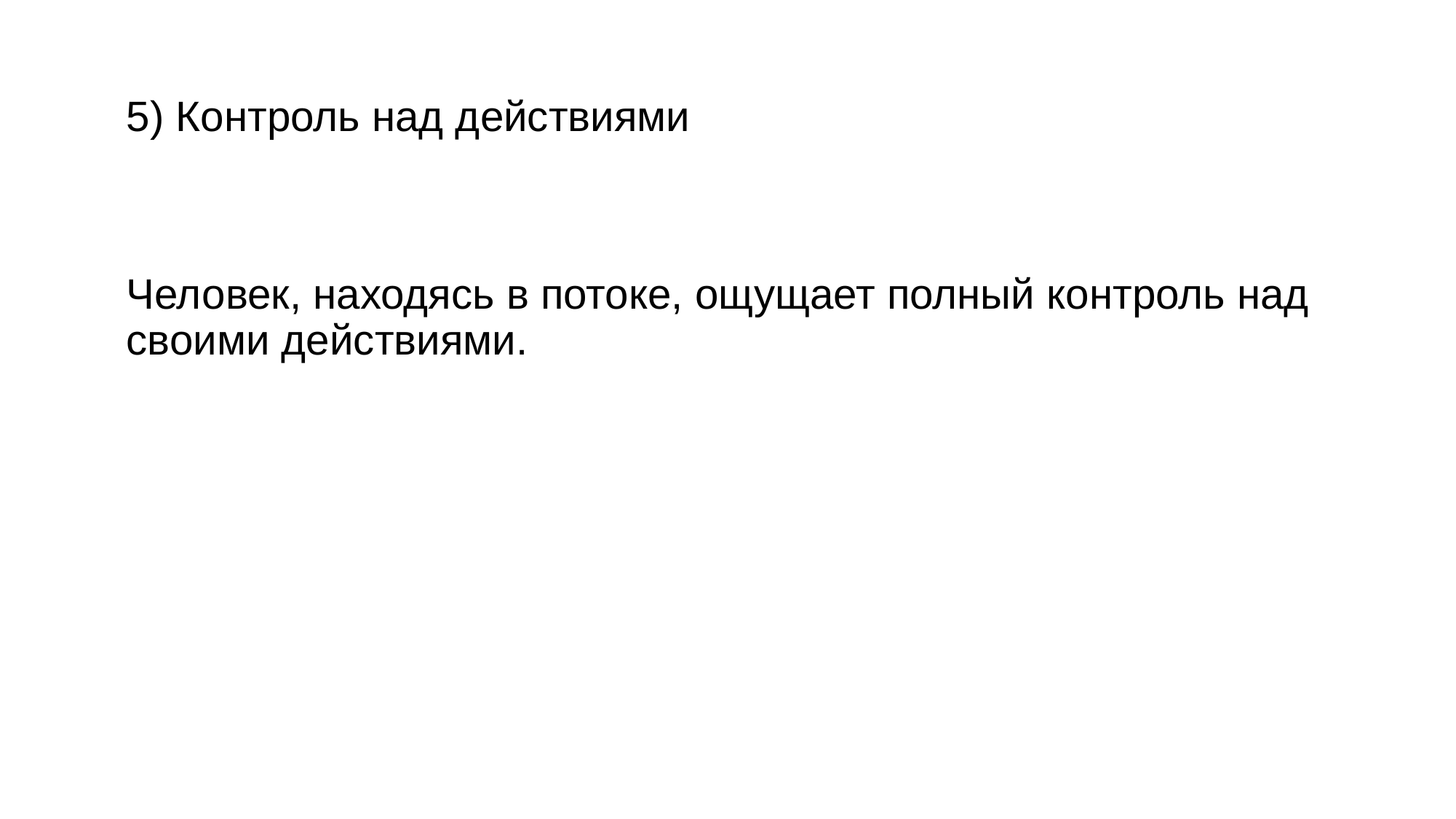

5) Контроль над действиями
Человек, находясь в потоке, ощущает полный контроль над своими действиями.